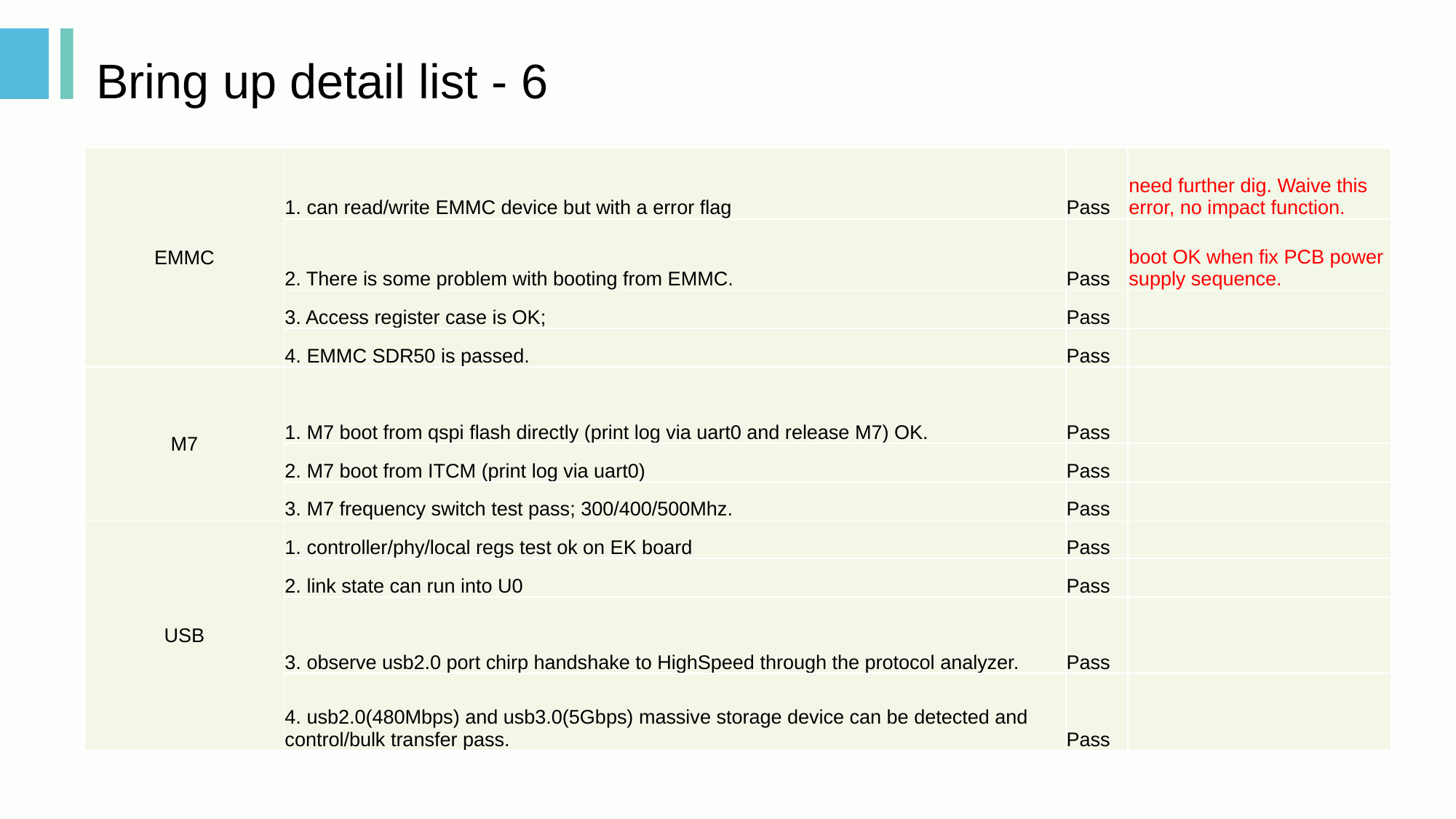

# Bring up detail list - 6
| EMMC | 1. can read/write EMMC device but with a error flag | Pass | need further dig. Waive this error, no impact function. |
| --- | --- | --- | --- |
|  | 2. There is some problem with booting from EMMC. | Pass | boot OK when fix PCB power supply sequence. |
|  | 3. Access register case is OK; | Pass |  |
|  | 4. EMMC SDR50 is passed. | Pass |  |
| M7 | 1. M7 boot from qspi flash directly (print log via uart0 and release M7) OK. | Pass |  |
|  | 2. M7 boot from ITCM (print log via uart0) | Pass |  |
|  | 3. M7 frequency switch test pass; 300/400/500Mhz. | Pass |  |
| USB | 1. controller/phy/local regs test ok on EK board | Pass |  |
|  | 2. link state can run into U0 | Pass |  |
|  | 3. observe usb2.0 port chirp handshake to HighSpeed through the protocol analyzer. | Pass |  |
|  | 4. usb2.0(480Mbps) and usb3.0(5Gbps) massive storage device can be detected and control/bulk transfer pass. | Pass |  |